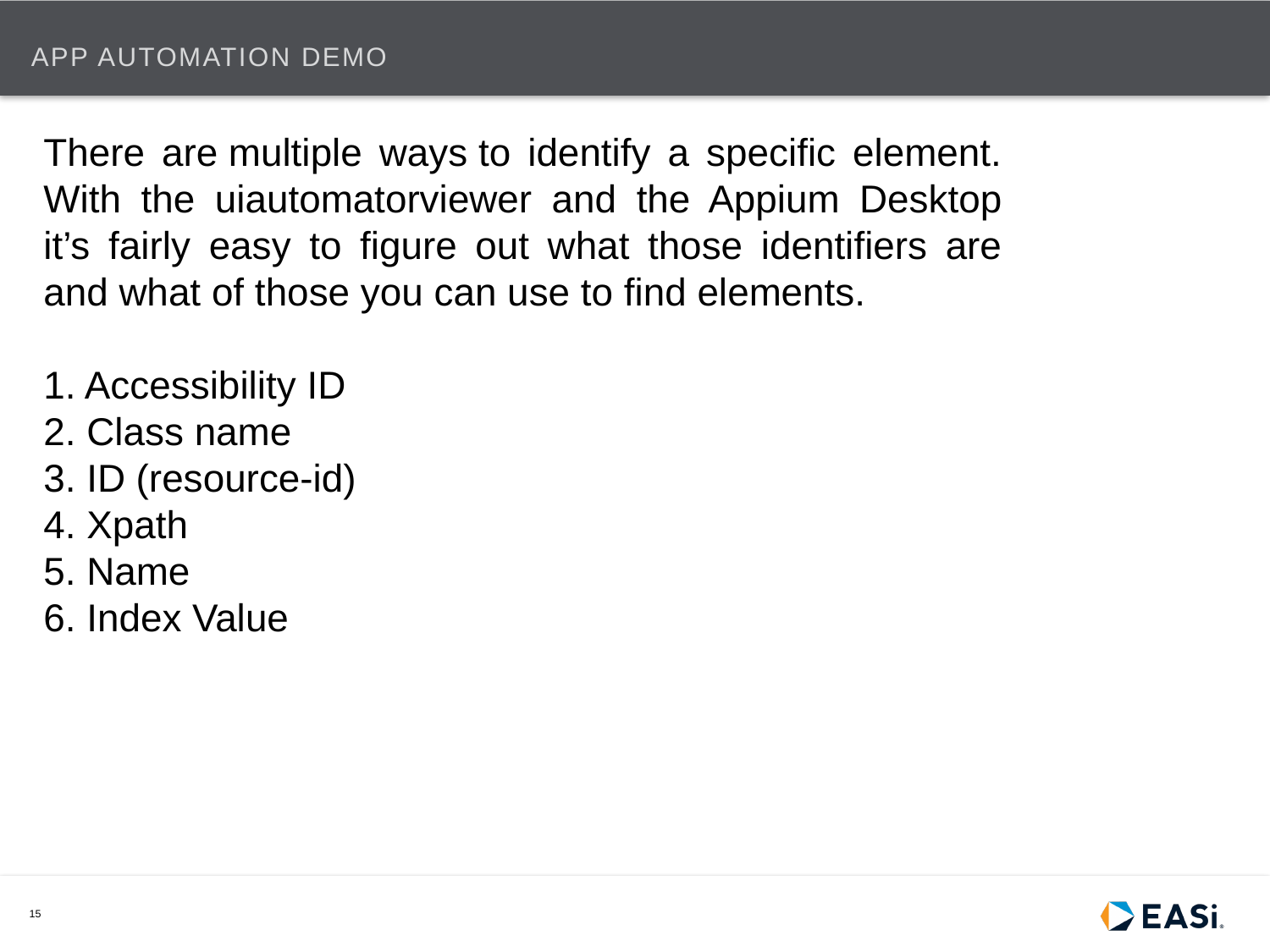

# APP AUTOMATION DEMO
There are multiple ways to identify a specific element. With the uiautomatorviewer and the Appium Desktop it’s fairly easy to figure out what those identifiers are and what of those you can use to find elements.

1. Accessibility ID
2. Class name
3. ID (resource-id)
4. Xpath
5. Name
6. Index Value

15